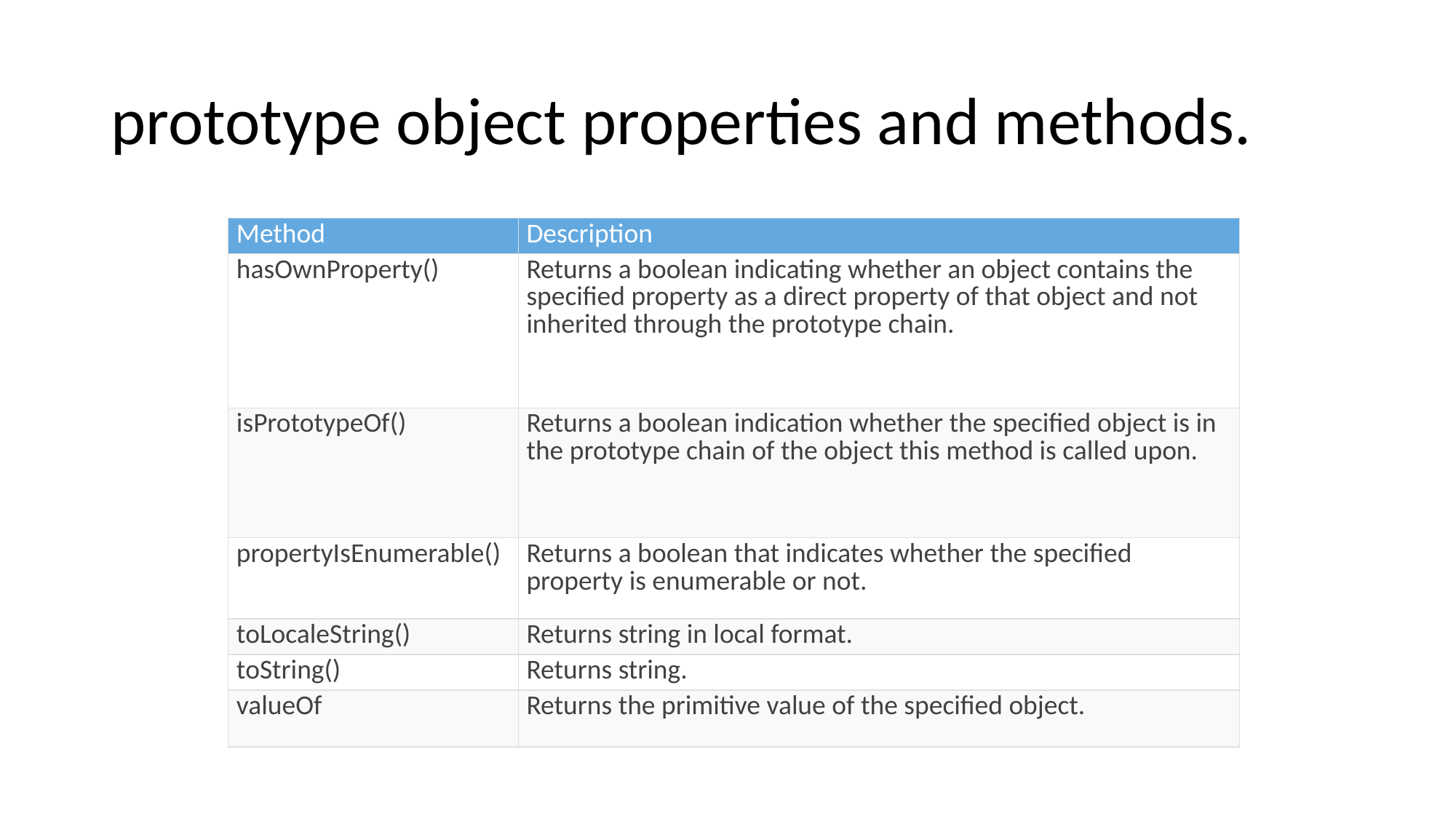

# prototype object properties and methods.
| Method | Description |
| --- | --- |
| hasOwnProperty() | Returns a boolean indicating whether an object contains the specified property as a direct property of that object and not inherited through the prototype chain. |
| isPrototypeOf() | Returns a boolean indication whether the specified object is in the prototype chain of the object this method is called upon. |
| propertyIsEnumerable() | Returns a boolean that indicates whether the specified property is enumerable or not. |
| toLocaleString() | Returns string in local format. |
| toString() | Returns string. |
| valueOf | Returns the primitive value of the specified object. |